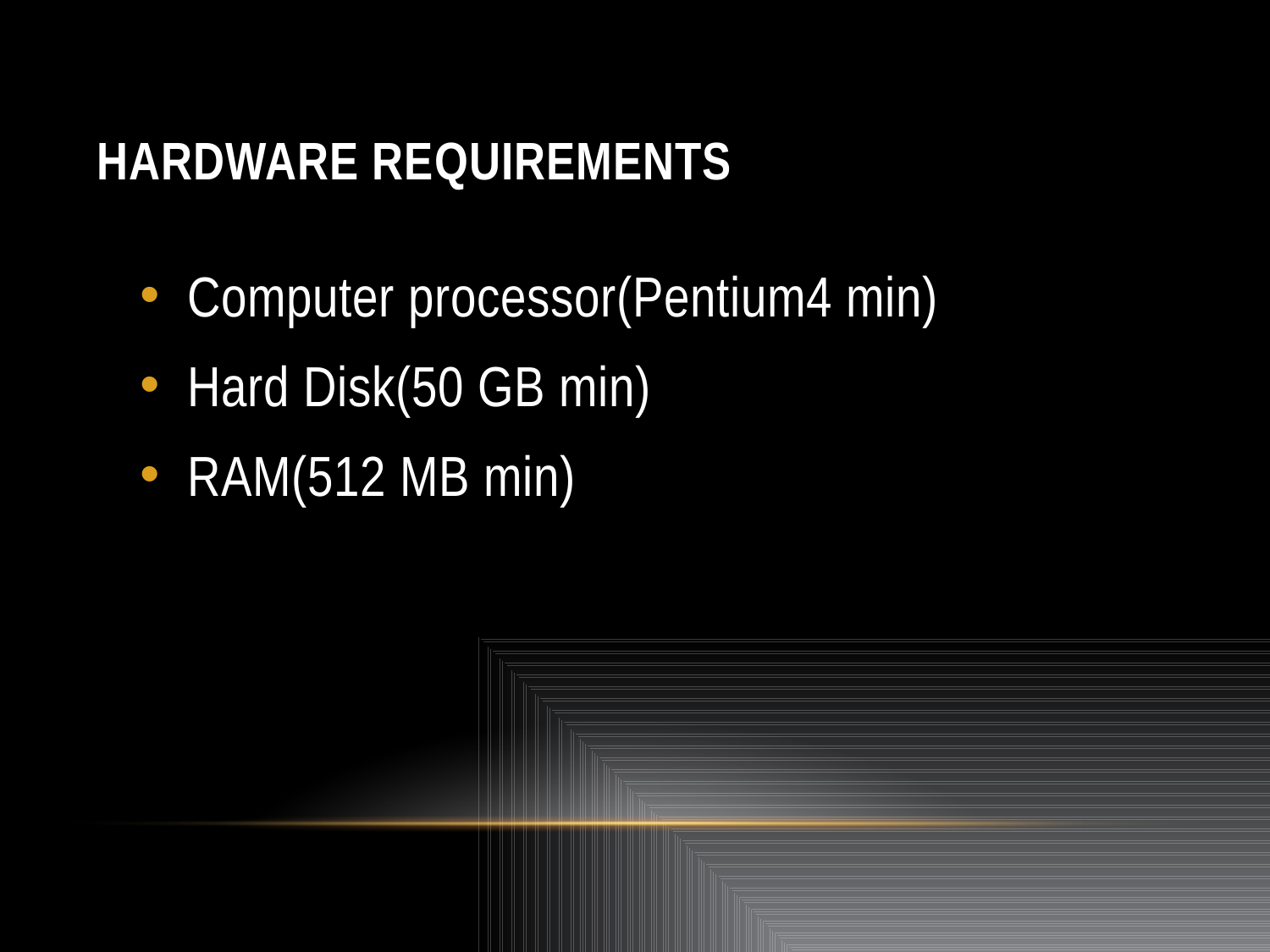

# HARDWARE REQUIREMENTS
Computer processor(Pentium4 min)
Hard Disk(50 GB min)
RAM(512 MB min)